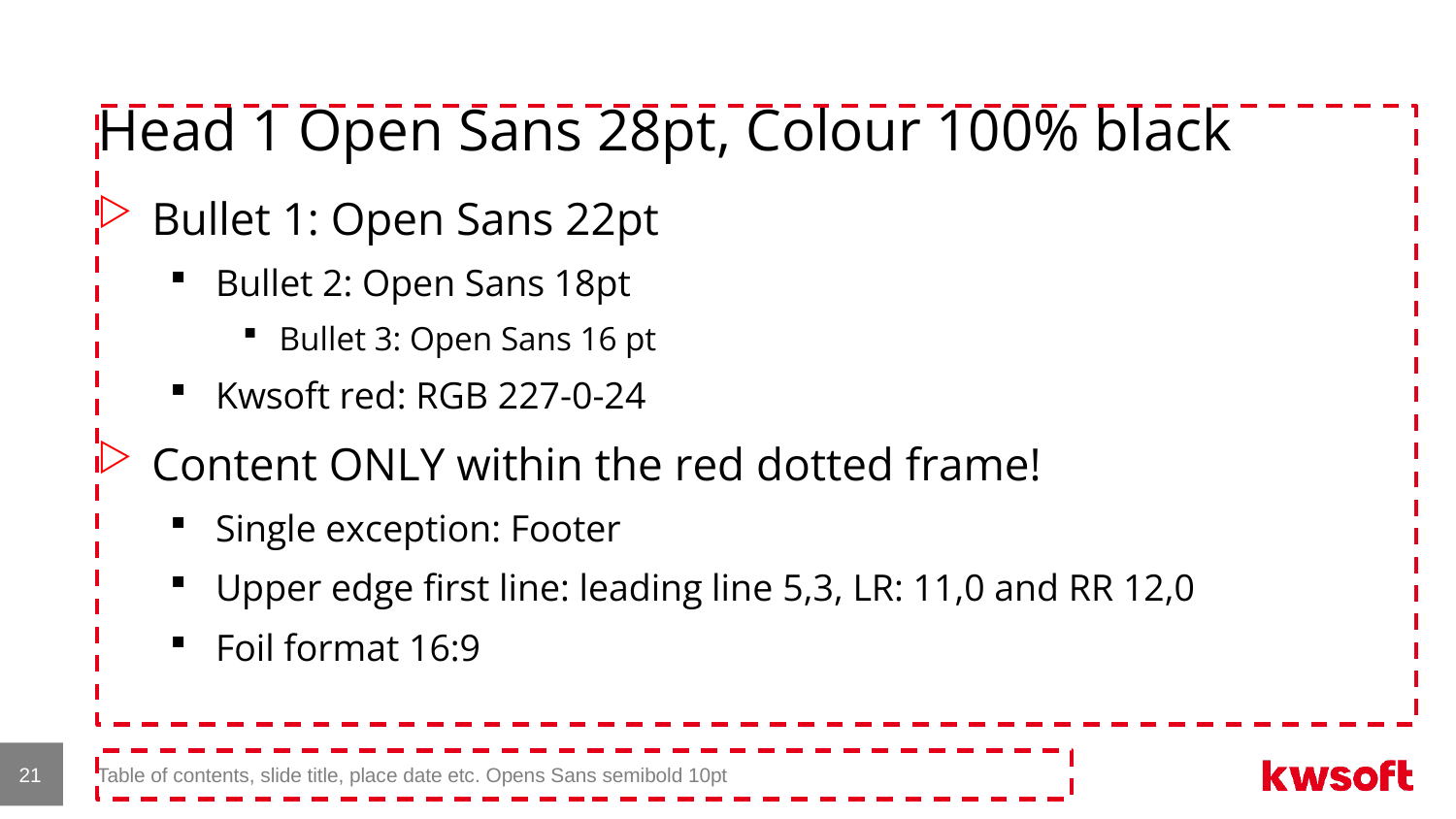

# Head 1 Open Sans 28pt, Colour 100% black

Bullet 1: Open Sans 22pt
Bullet 2: Open Sans 18pt
Bullet 3: Open Sans 16 pt
Kwsoft red: RGB 227-0-24
Content ONLY within the red dotted frame!
Single exception: Footer
Upper edge first line: leading line 5,3, LR: 11,0 and RR 12,0
Foil format 16:9
Table of contents, slide title, place date etc. Opens Sans semibold 10pt